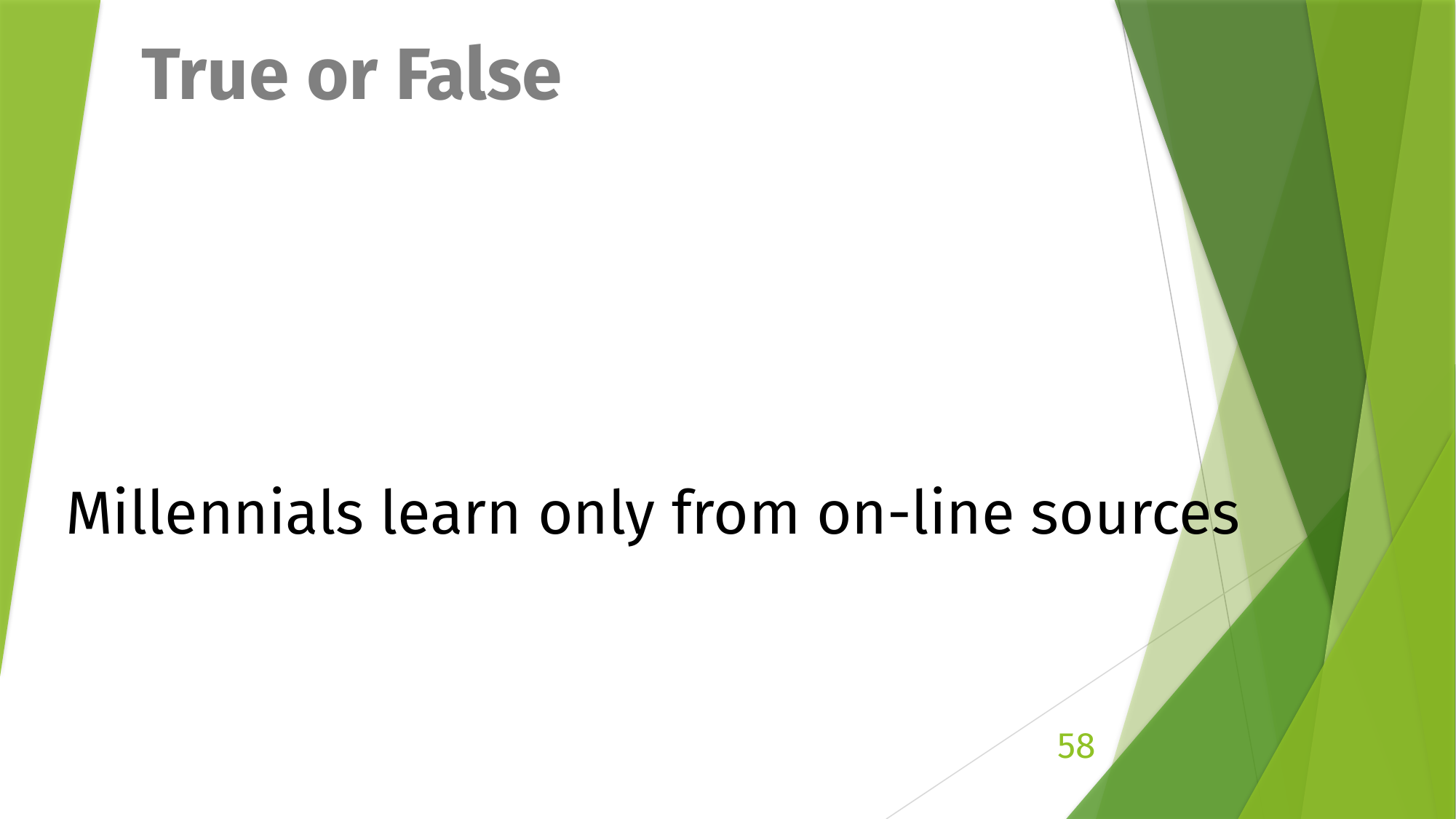

True or False
Millennials learn only from on-line sources
58